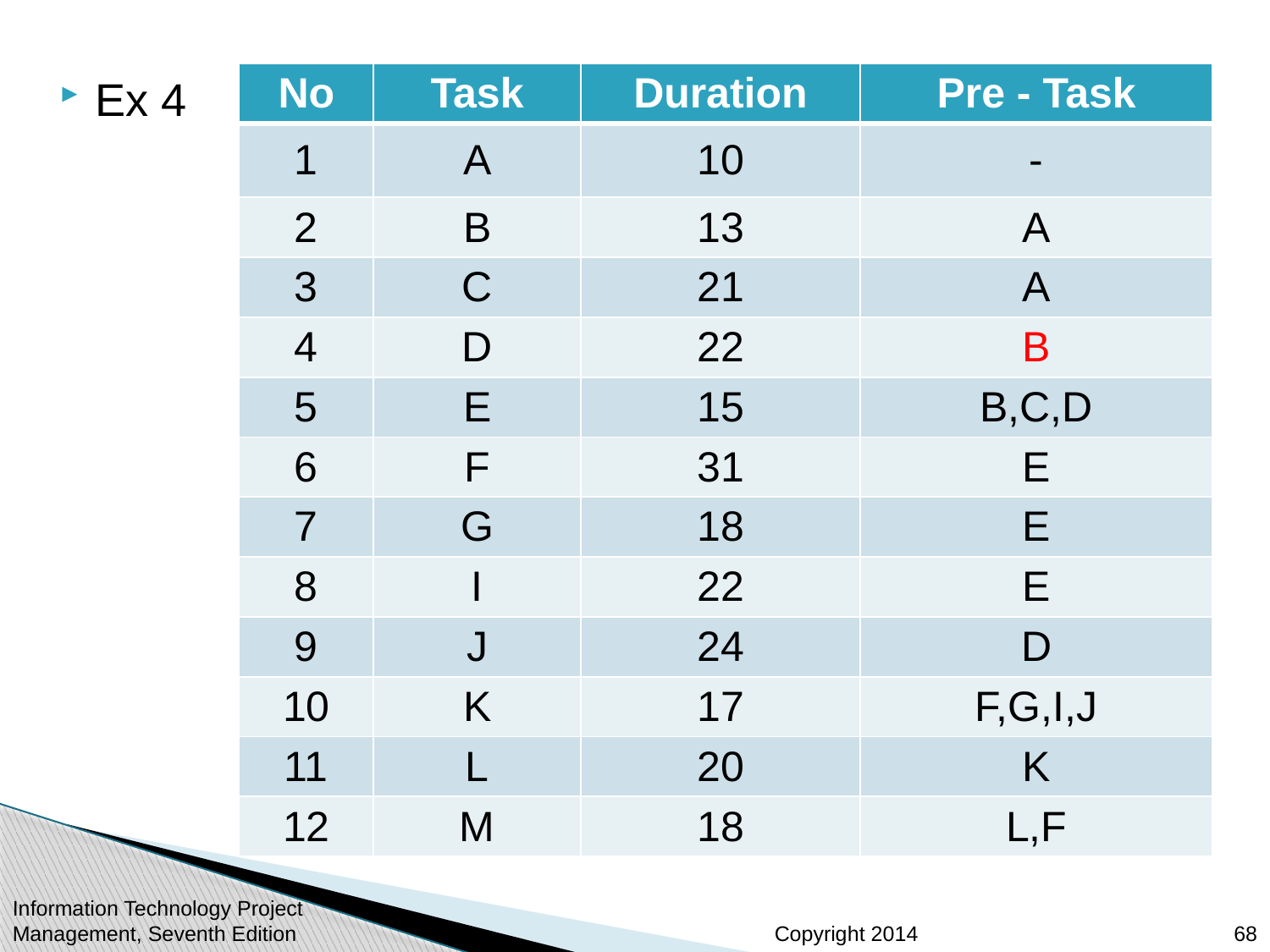

Ex 4
| No | Task | Duration | Pre - Task |
| --- | --- | --- | --- |
| 1 | A | 10 | - |
| 2 | B | 13 | A |
| 3 | C | 21 | A |
| 4 | D | 22 | B |
| 5 | E | 15 | B,C,D |
| 6 | F | 31 | E |
| 7 | G | 18 | E |
| 8 | I | 22 | E |
| 9 | J | 24 | D |
| 10 | K | 17 | F,G,I,J |
| 11 | L | 20 | K |
| 12 | M | 18 | L,F |
68